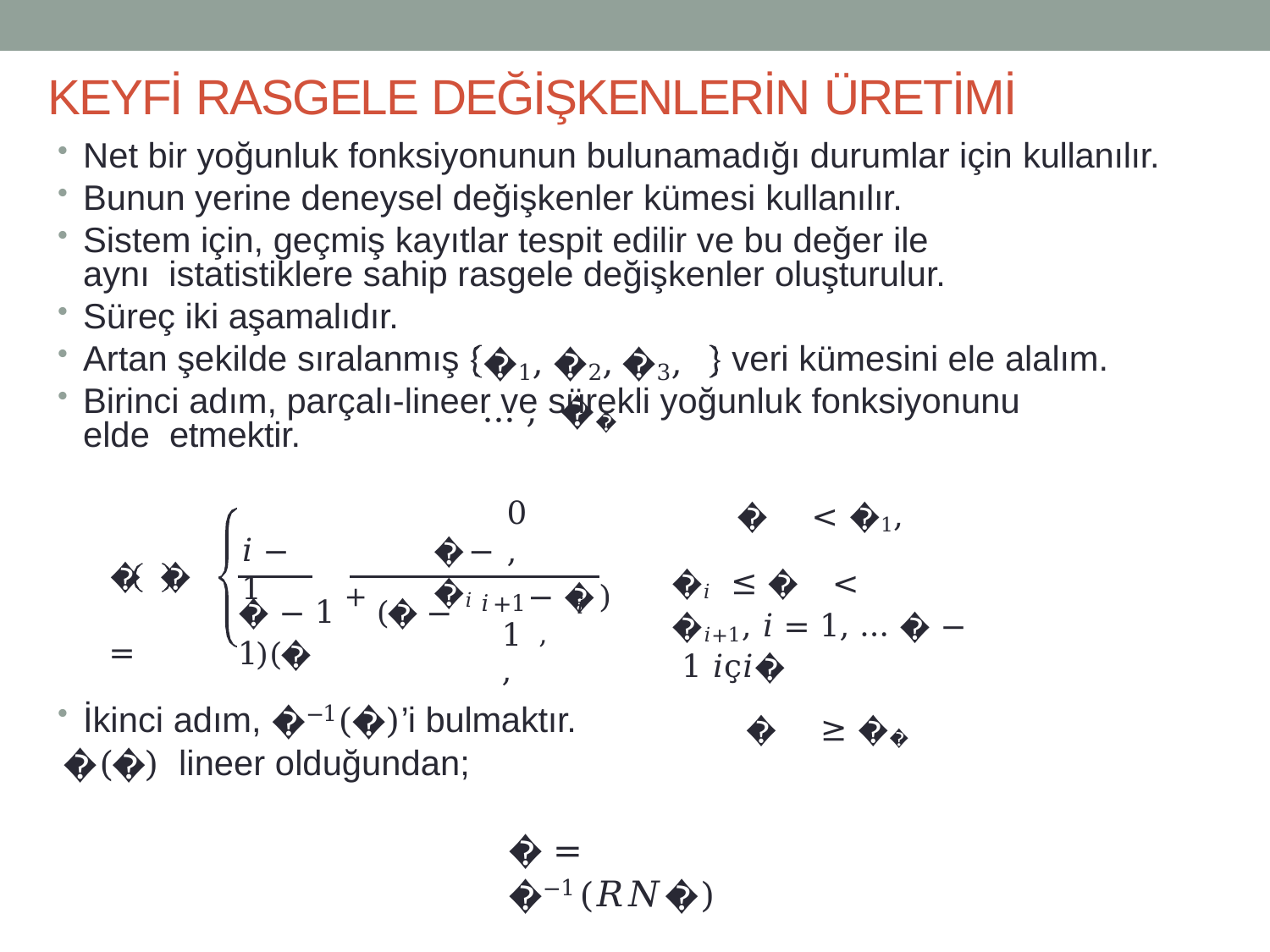

# KEYFİ RASGELE DEĞİŞKENLERİN ÜRETİMİ
Net bir yoğunluk fonksiyonunun bulunamadığı durumlar için kullanılır.
Bunun yerine deneysel değişkenler kümesi kullanılır.
Sistem için, geçmiş kayıtlar tespit edilir ve bu değer ile aynı  istatistiklere sahip rasgele değişkenler oluşturulur.
Süreç iki aşamalıdır.
Artan şekilde sıralanmış
�1, �2, �3, … ,  ��
veri kümesini ele alalım.

Birinci adım, parçalı-lineer ve sürekli yoğunluk fonksiyonunu elde  etmektir.
0,
�           < �1,
�𝑖	≤ �       < �𝑖+1, 𝑖 = 1, … � −  1 𝑖ç𝑖�
�           ≥ ��

𝑖 −  1
� −  �𝑖
�  �	=

� − 1 + (� −  1)(�
− � )  ,

𝑖+1
1,
𝑖
İkinci adım, �−1(�)’i bulmaktır.
�(�)  lineer olduğundan;

� =  �−1(𝑅𝑁�)